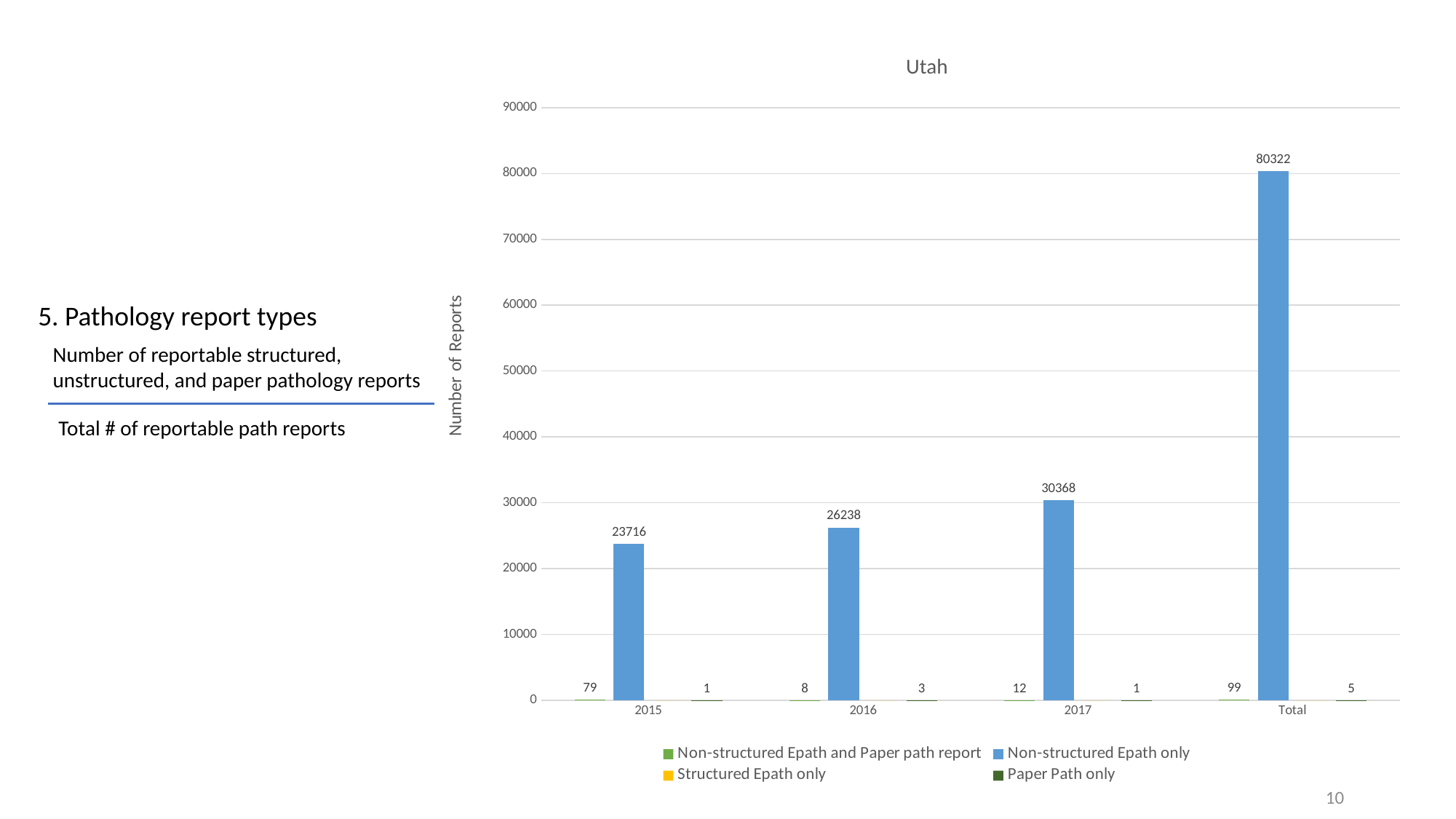

### Chart: Utah

| Category | Non-structured Epath and Paper path report | Non-structured Epath only | Structured Epath only | Paper Path only |
|---|---|---|---|---|
| 2015 | 79.0 | 23716.0 | 0.0 | 1.0 |
| 2016 | 8.0 | 26238.0 | 0.0 | 3.0 |
| 2017 | 12.0 | 30368.0 | 0.0 | 1.0 |
| Total | 99.0 | 80322.0 | 0.0 | 5.0 |
5. Pathology report types

Number of reportable structured, unstructured, and paper pathology reports
Total # of reportable path reports
10